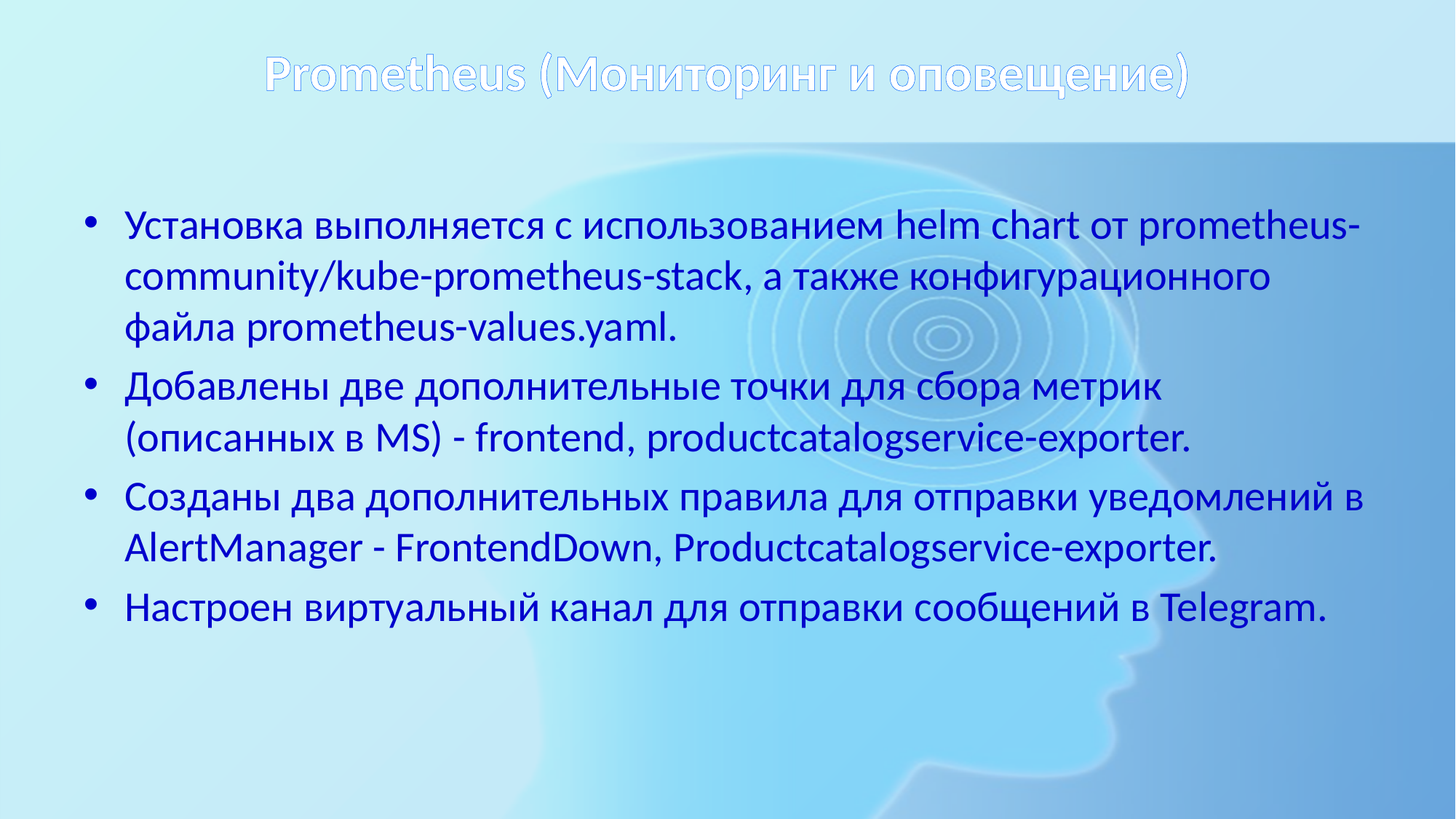

# Prometheus (Мониторинг и оповещение)
Установка выполняется с использованием helm chart от prometheus-community/kube-prometheus-stack, а также конфигурационного файла prometheus-values.yaml.
Добавлены две дополнительные точки для сбора метрик (описанных в MS) - frontend, productcatalogservice-exporter.
Созданы два дополнительных правила для отправки уведомлений в AlertManager - FrontendDown, Productcatalogservice-exporter.
Настроен виртуальный канал для отправки сообщений в Telegram.